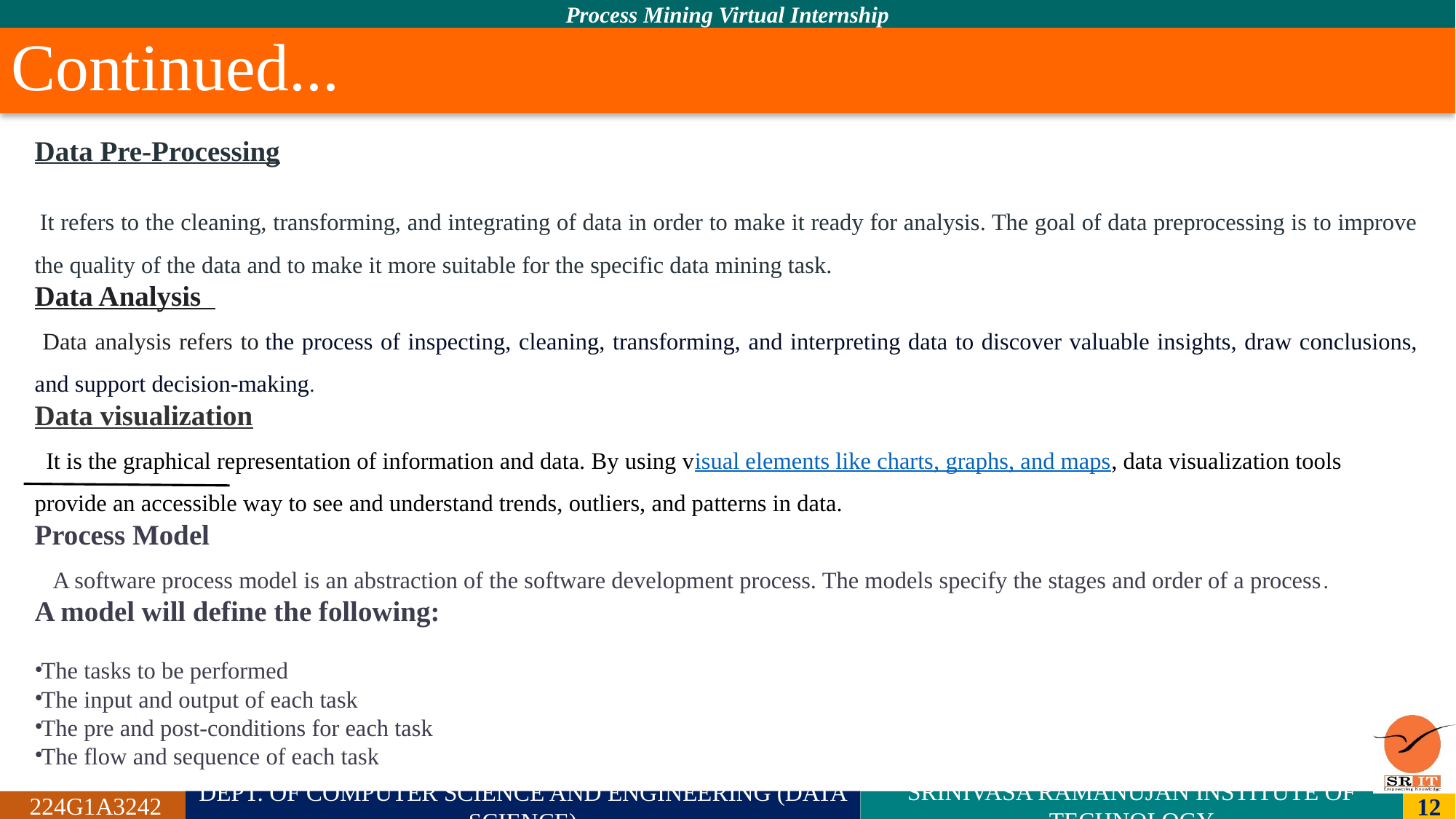

# Continued...
Data Pre-Processing

 It refers to the cleaning, transforming, and integrating of data in order to make it ready for analysis. The goal of data preprocessing is to improve the quality of the data and to make it more suitable for the specific data mining task.
Data Analysis
 Data analysis refers to the process of inspecting, cleaning, transforming, and interpreting data to discover valuable insights, draw conclusions, and support decision-making.
Data visualization
  It is the graphical representation of information and data. By using visual elements like charts, graphs, and maps, data visualization tools provide an accessible way to see and understand trends, outliers, and patterns in data.
Process Model
   A software process model is an abstraction of the software development process. The models specify the stages and order of a process.
A model will define the following:

The tasks to be performed
The input and output of each task
The pre and post-conditions for each task
The flow and sequence of each task